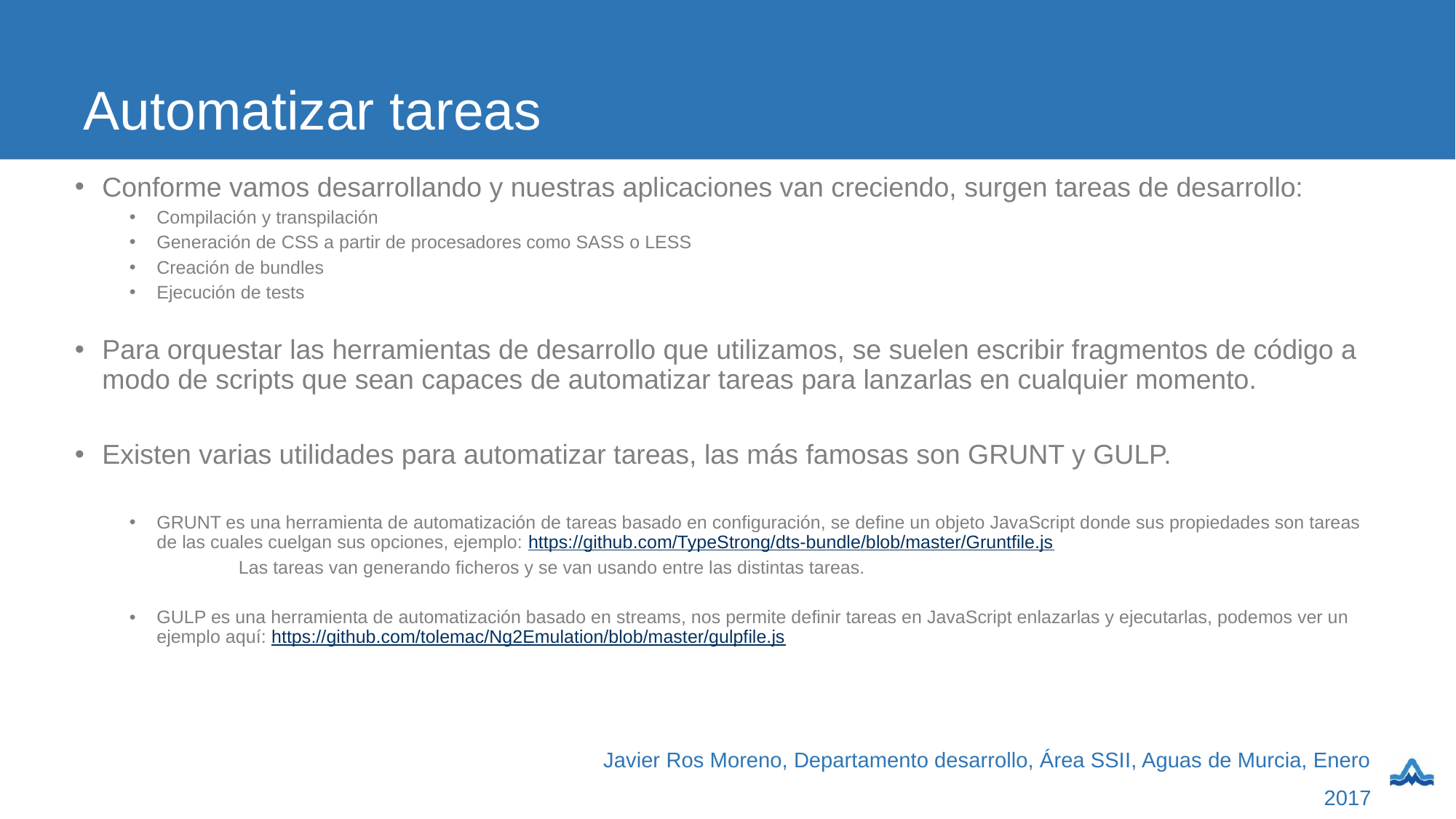

# Automatizar tareas
Conforme vamos desarrollando y nuestras aplicaciones van creciendo, surgen tareas de desarrollo:
Compilación y transpilación
Generación de CSS a partir de procesadores como SASS o LESS
Creación de bundles
Ejecución de tests

Para orquestar las herramientas de desarrollo que utilizamos, se suelen escribir fragmentos de código a modo de scripts que sean capaces de automatizar tareas para lanzarlas en cualquier momento.

Existen varias utilidades para automatizar tareas, las más famosas son GRUNT y GULP.

GRUNT es una herramienta de automatización de tareas basado en configuración, se define un objeto JavaScript donde sus propiedades son tareas de las cuales cuelgan sus opciones, ejemplo: https://github.com/TypeStrong/dts-bundle/blob/master/Gruntfile.js
	Las tareas van generando ficheros y se van usando entre las distintas tareas.

GULP es una herramienta de automatización basado en streams, nos permite definir tareas en JavaScript enlazarlas y ejecutarlas, podemos ver un ejemplo aquí: https://github.com/tolemac/Ng2Emulation/blob/master/gulpfile.js